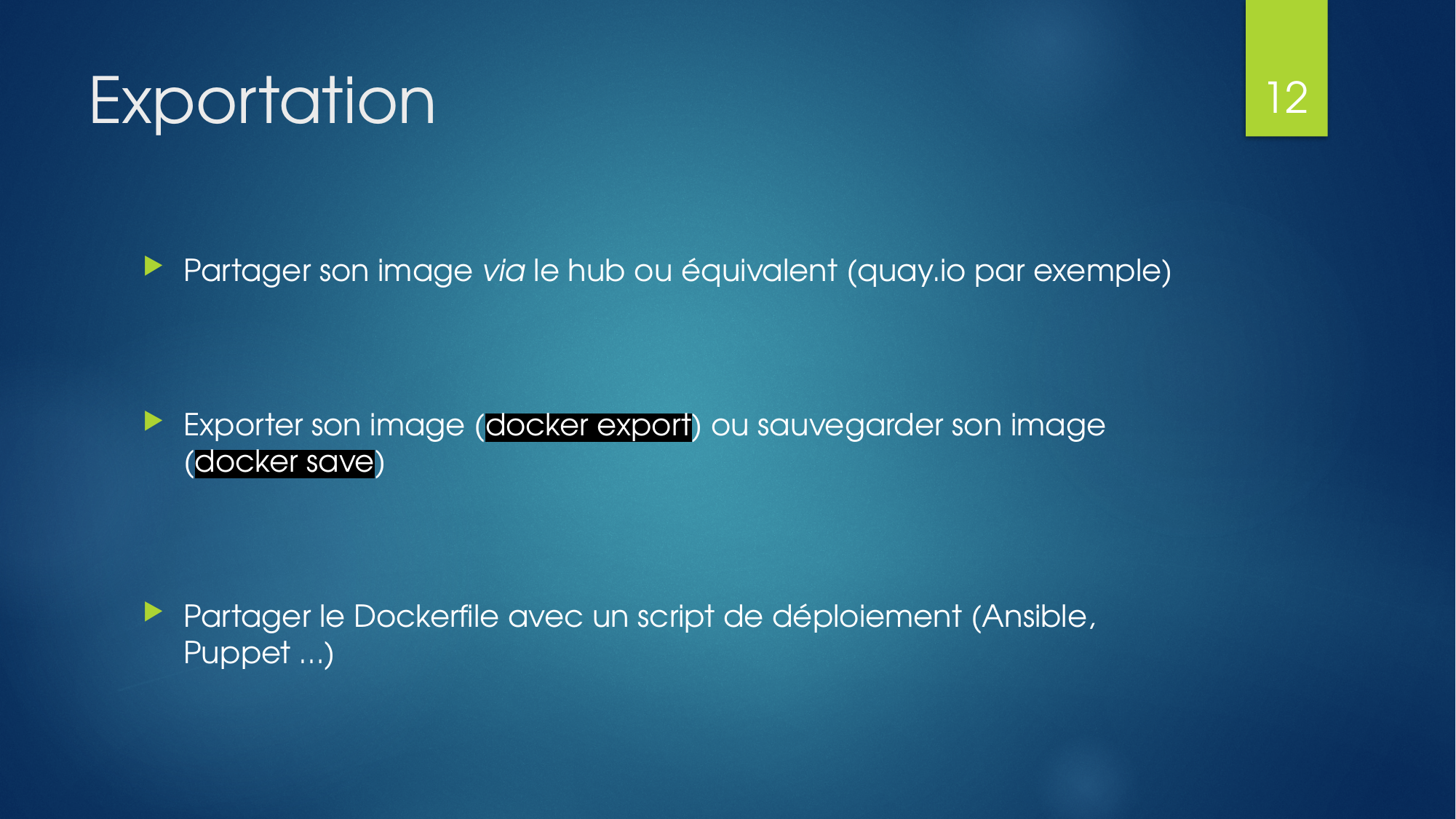

12
# Exportation
Partager son image via le hub ou équivalent (quay.io par exemple)

Exporter son image (docker export) ou sauvegarder son image (docker save)

Partager le Dockerfile avec un script de déploiement (Ansible, Puppet …)